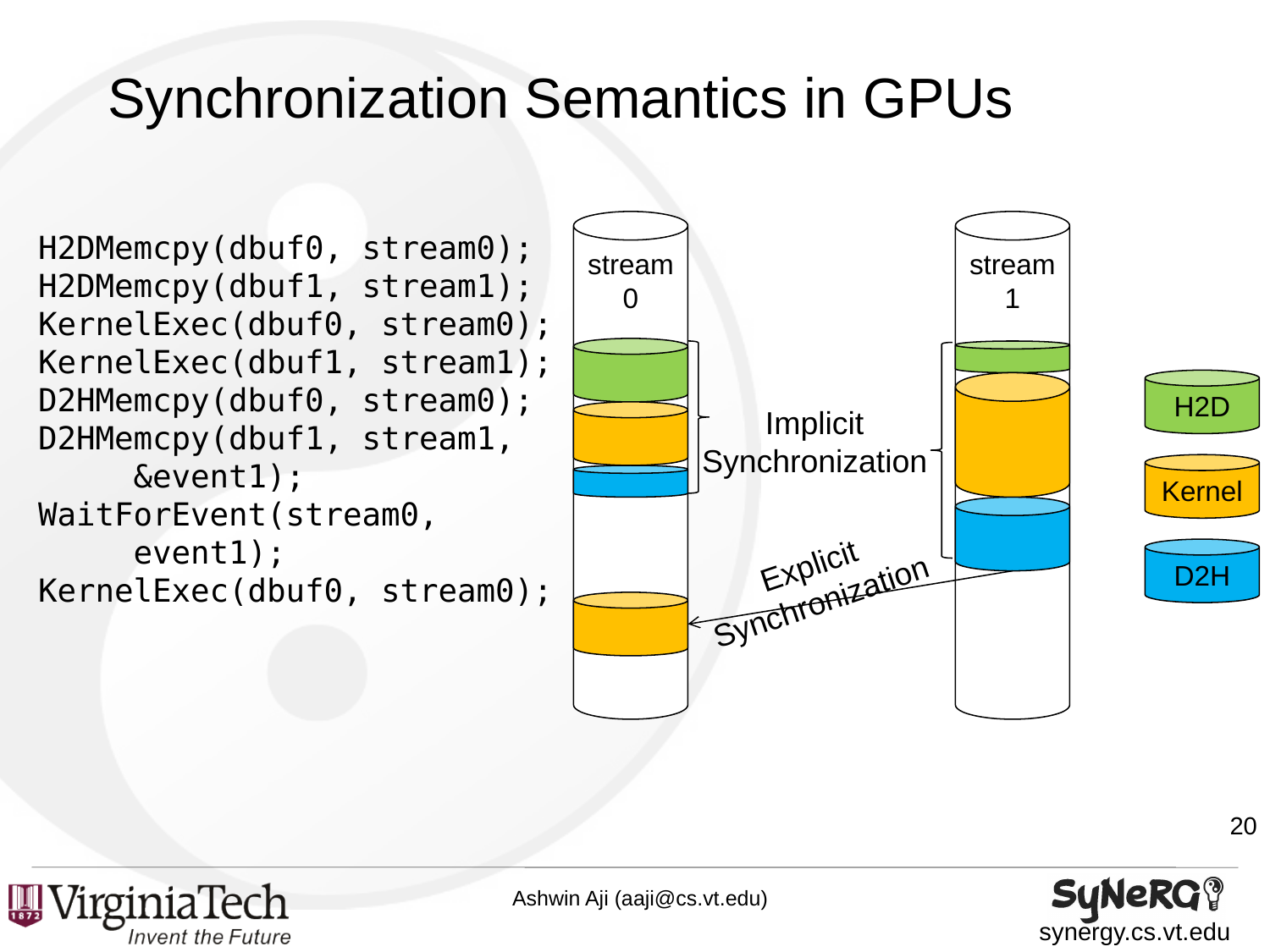

# Synchronization Semantics in GPUs
stream 0
stream 1
H2DMemcpy(dbuf0, stream0);
H2DMemcpy(dbuf1, stream1);
KernelExec(dbuf0, stream0);
KernelExec(dbuf1, stream1);
D2HMemcpy(dbuf0, stream0);
D2HMemcpy(dbuf1, stream1,
     &event1);
WaitForEvent(stream0,
     event1);
KernelExec(dbuf0, stream0);

H2D

Implicit
Synchronization

Kernel

Explicit
Synchronization
D2H

20
Ashwin Aji (aaji@cs.vt.edu)